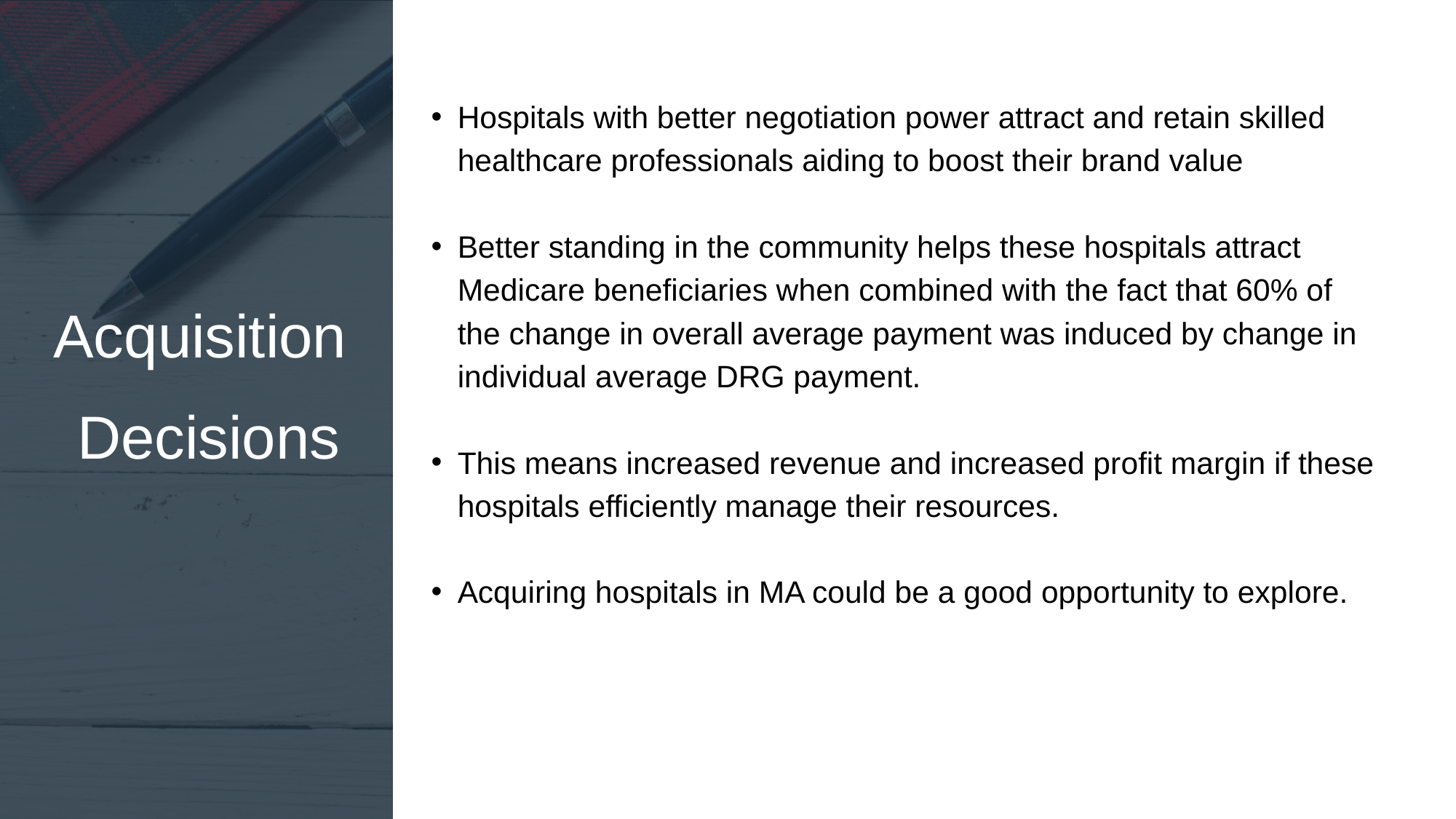

Hospitals with better negotiation power attract and retain skilled healthcare professionals aiding to boost their brand value​
​
Better standing in the community helps these hospitals attract Medicare beneficiaries when combined with the fact that 60% of the change in overall average payment was induced by change in individual average DRG payment.​
​
This means increased revenue and increased profit margin if these hospitals efficiently manage their resources.​
​
Acquiring hospitals in MA could be a good opportunity to explore.​

Acquisition
Decisions​